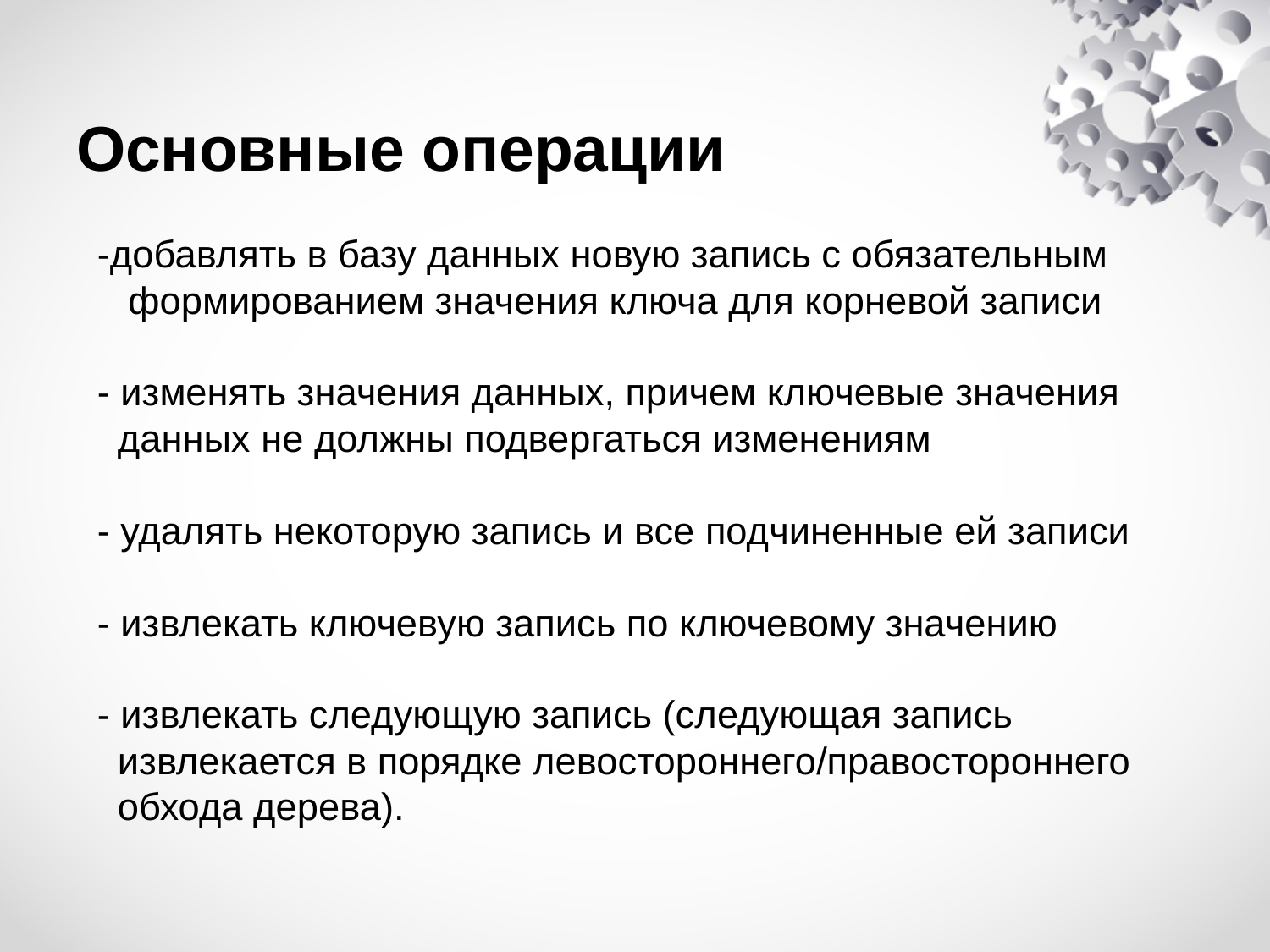

# Основные операции
  -добавлять в базу данных новую запись с обязательным        формированием значения ключа для корневой записи

  - изменять значения данных, причем ключевые значения данных не должны подвергаться изменениям

  - удалять некоторую запись и все подчиненные ей записи

  - извлекать ключевую запись по ключевому значению

  - извлекать следующую запись (следующая запись извлекается в порядке левостороннего/правостороннего обхода дерева).